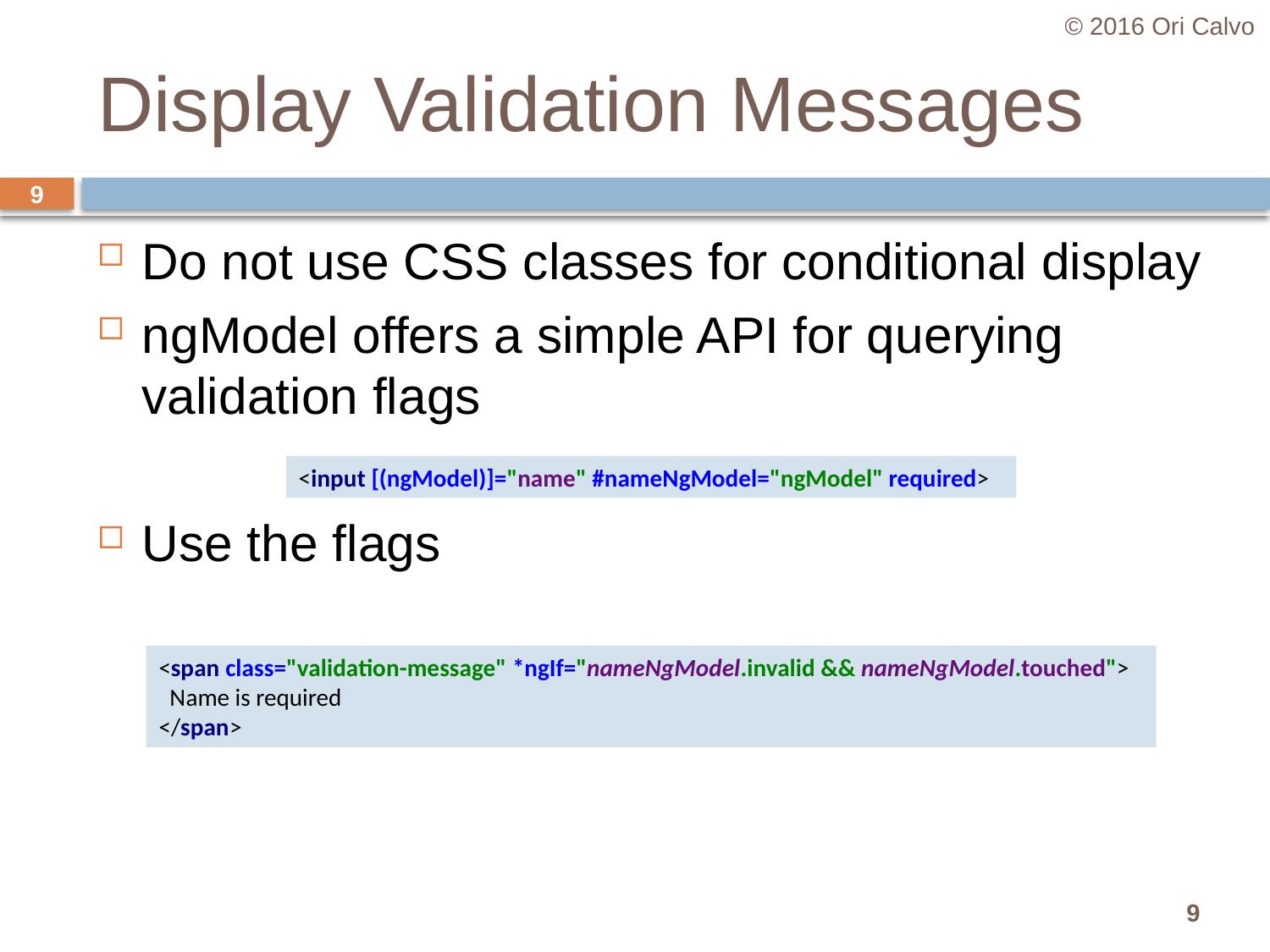

© 2016 Ori Calvo
# Display Validation Messages
9
Do not use CSS classes for conditional display
ngModel offers a simple API for querying validation flags

Use the flags
<input [(ngModel)]="name" #nameNgModel="ngModel" required>
<span class="validation-message" *ngIf="nameNgModel.invalid && nameNgModel.touched">
  Name is required
</span>